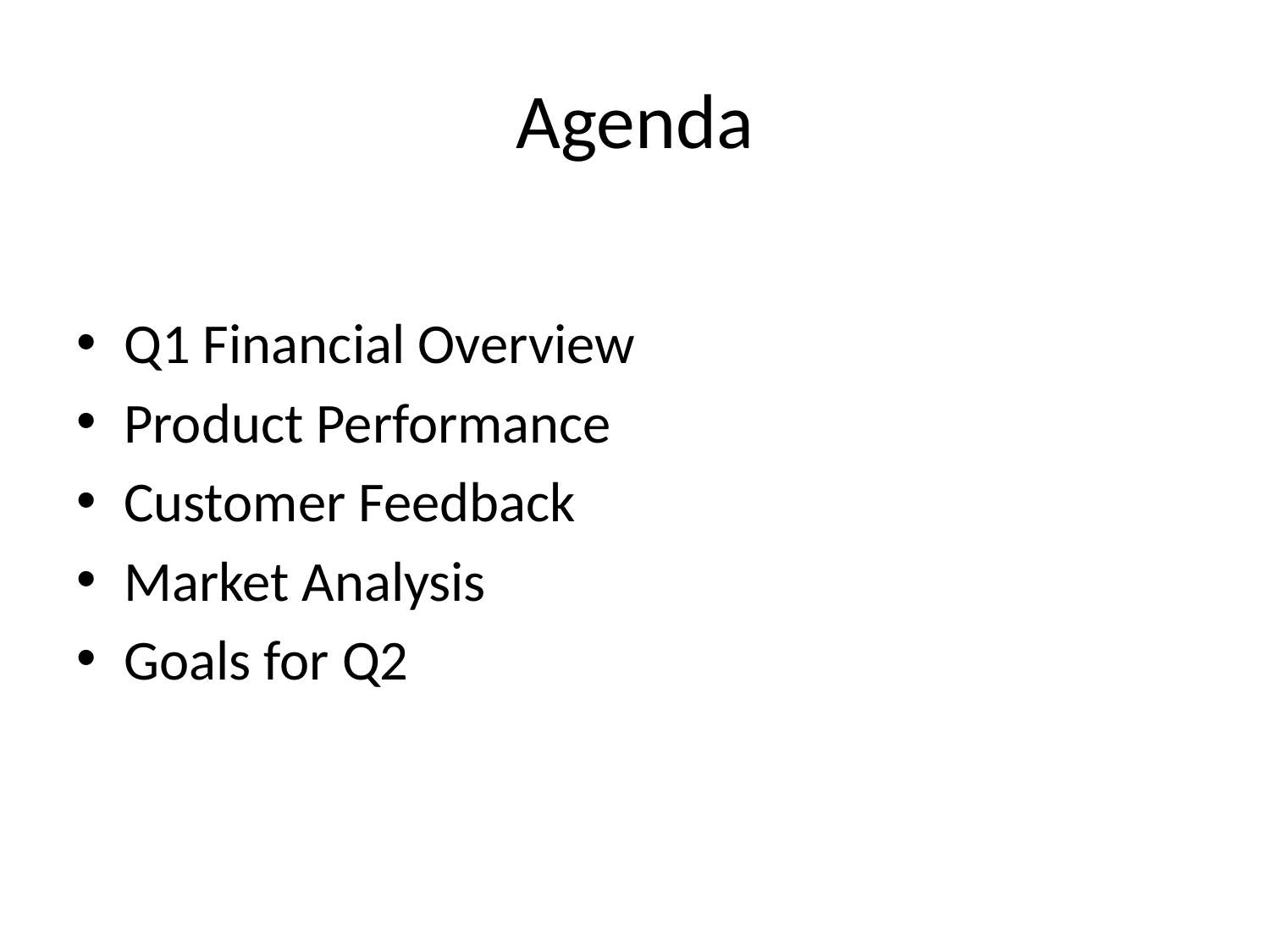

# Agenda

Q1 Financial Overview
Product Performance
Customer Feedback
Market Analysis
Goals for Q2